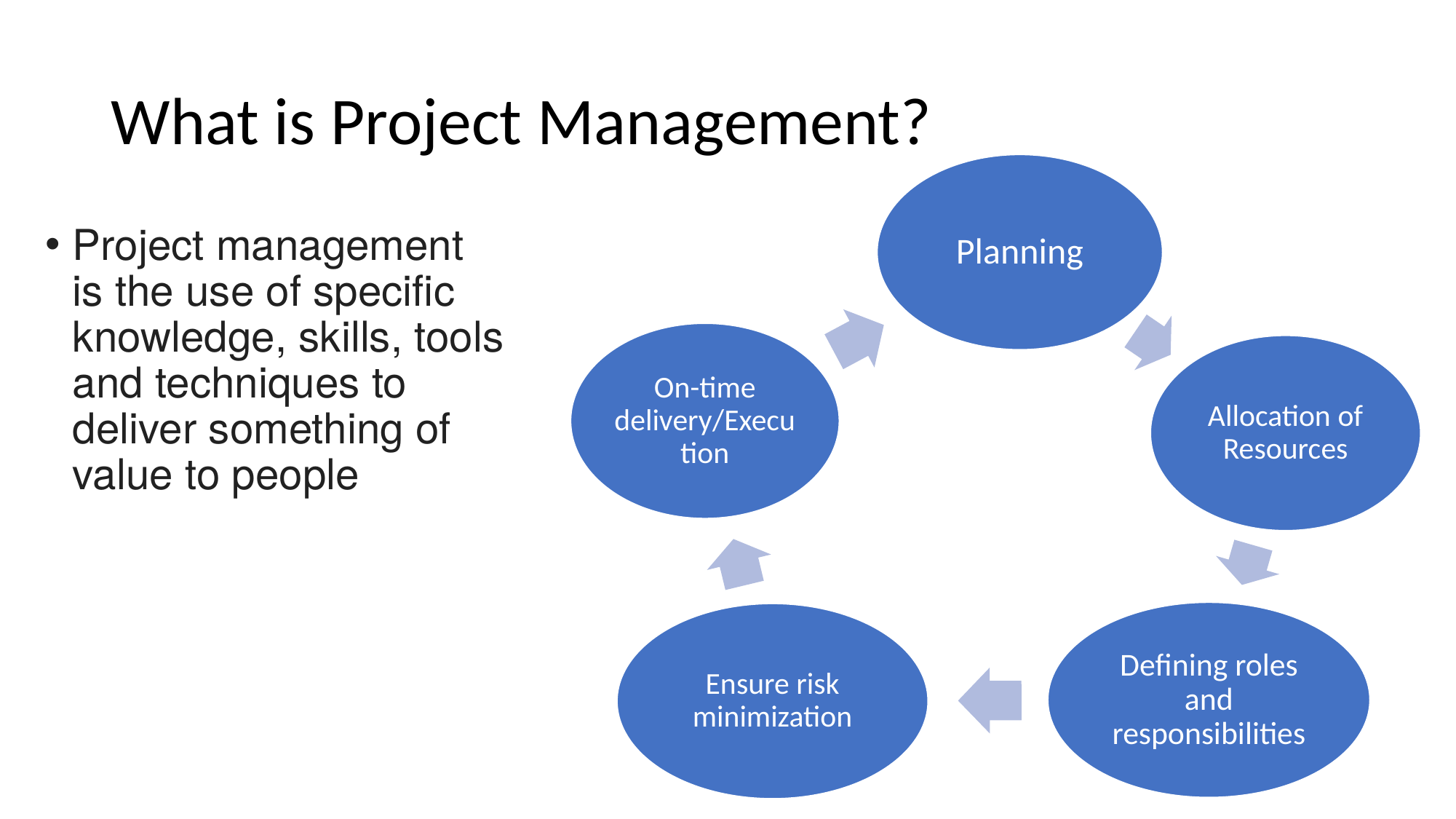

# What is Project Management?
Planning

Allocation of Resources

Defining roles and responsibilities

Ensure risk minimization

On-time delivery/Execution

Project management is the use of specific knowledge, skills, tools and techniques to deliver something of value to people